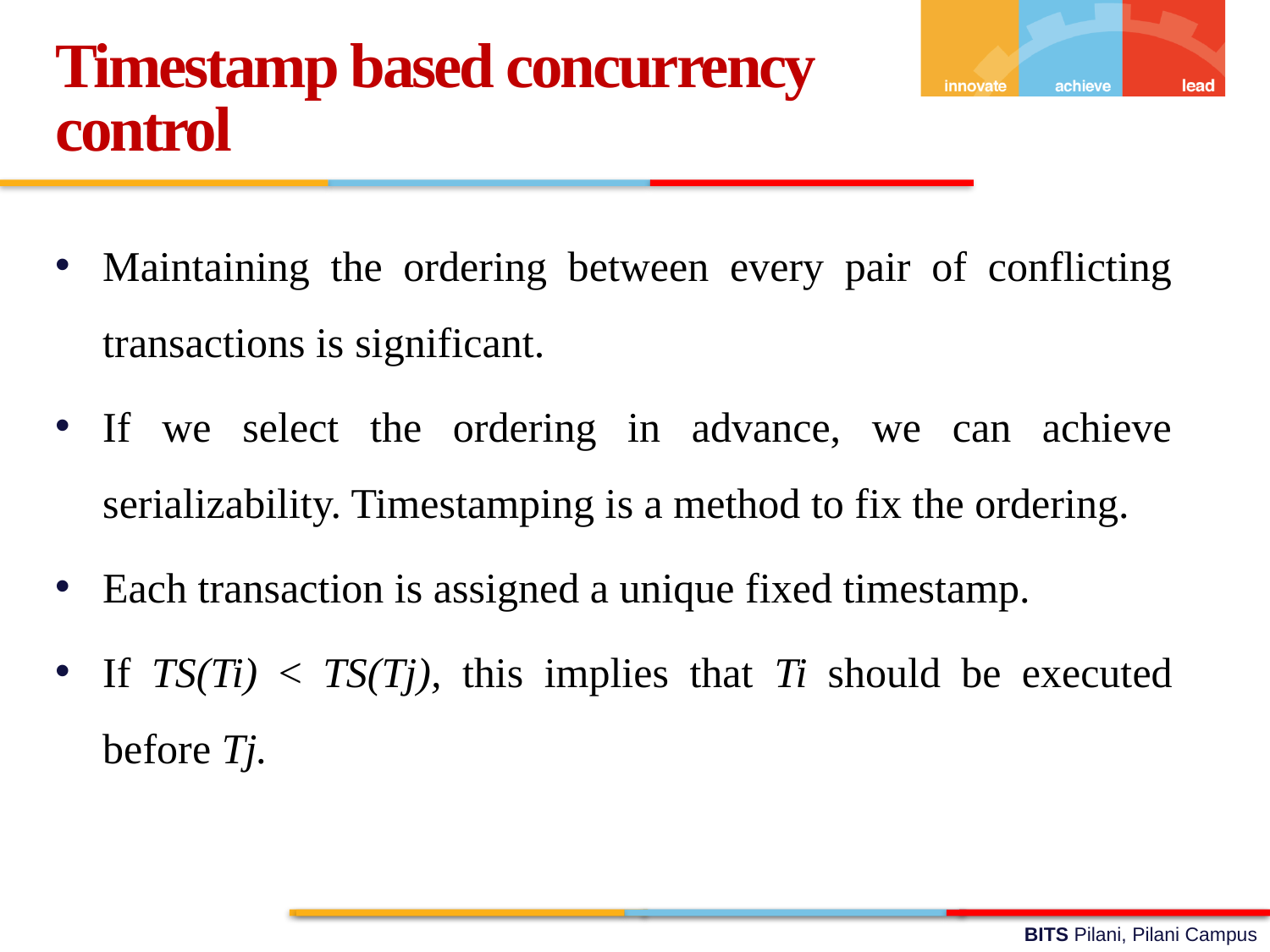

Timestamp based concurrency control
Maintaining the ordering between every pair of conflicting transactions is significant.
If we select the ordering in advance, we can achieve serializability. Timestamping is a method to fix the ordering.
Each transaction is assigned a unique fixed timestamp.
If TS(Ti) < TS(Tj), this implies that Ti should be executed before Tj.